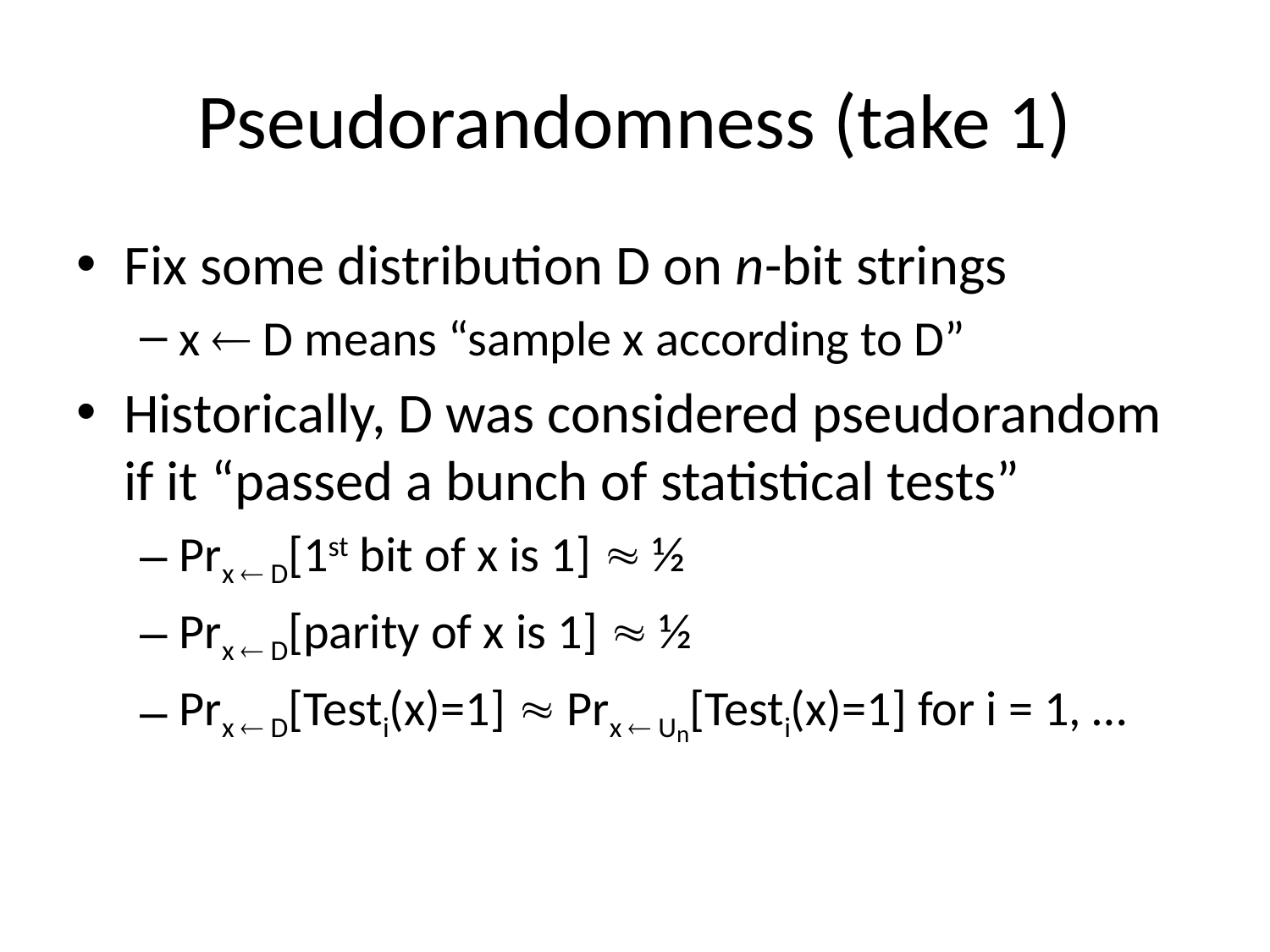

# Pseudorandomness (take 1)
Fix some distribution D on n-bit strings
x ← D means “sample x according to D”
Historically, D was considered pseudorandom if it “passed a bunch of statistical tests”
Prx ← D[1st bit of x is 1] ≈ ½
Prx ← D[parity of x is 1] ≈ ½
Prx ← D[Testi(x)=1] ≈ Prx ← Un[Testi(x)=1] for i = 1, …